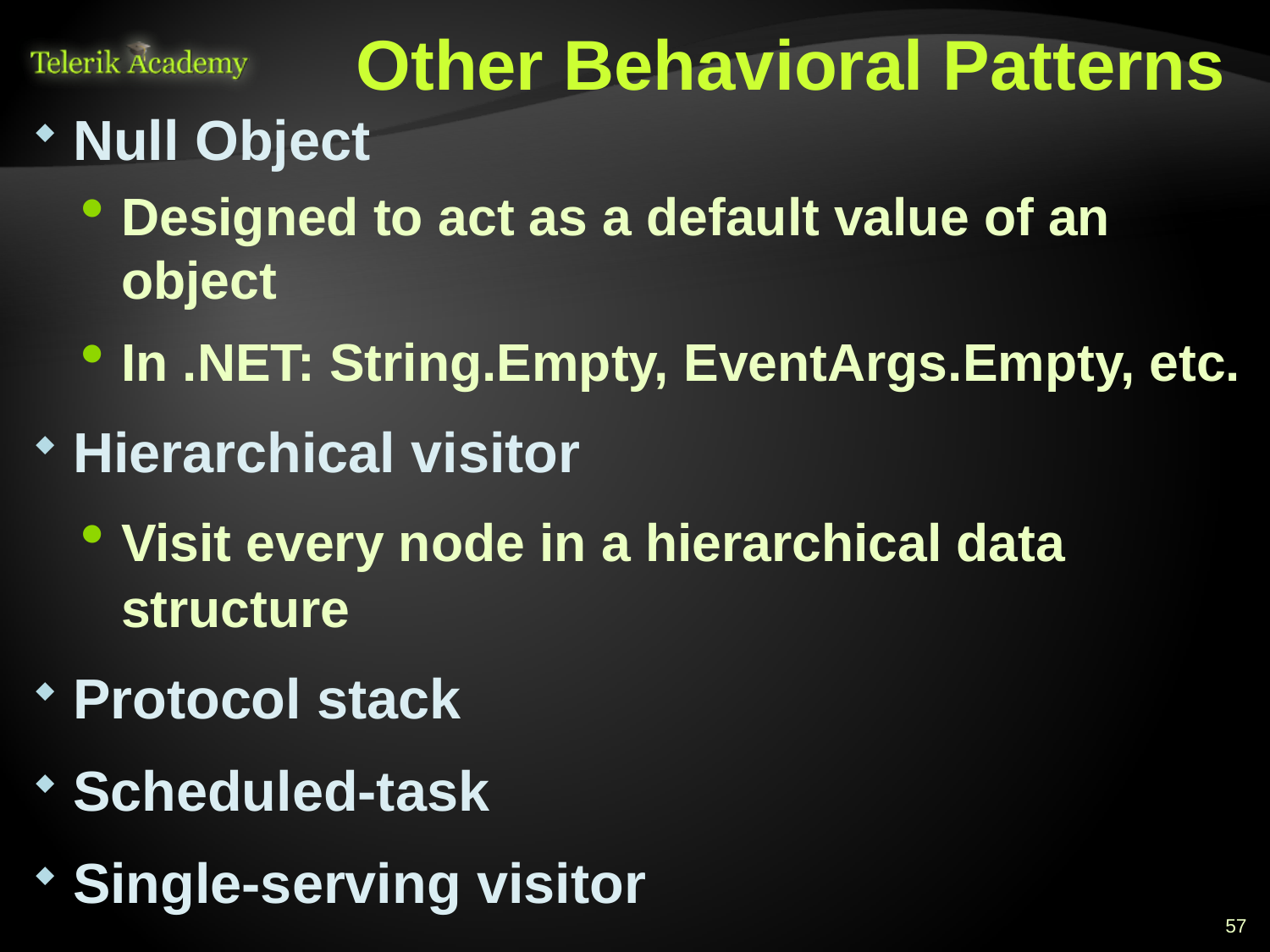

# Other Behavioral Patterns
Null Object
Designed to act as a default value of an object
In .NET: String.Empty, EventArgs.Empty, etc.
Hierarchical visitor
Visit every node in a hierarchical data structure
Protocol stack
Scheduled-task
Single-serving visitor
Specification pattern
57